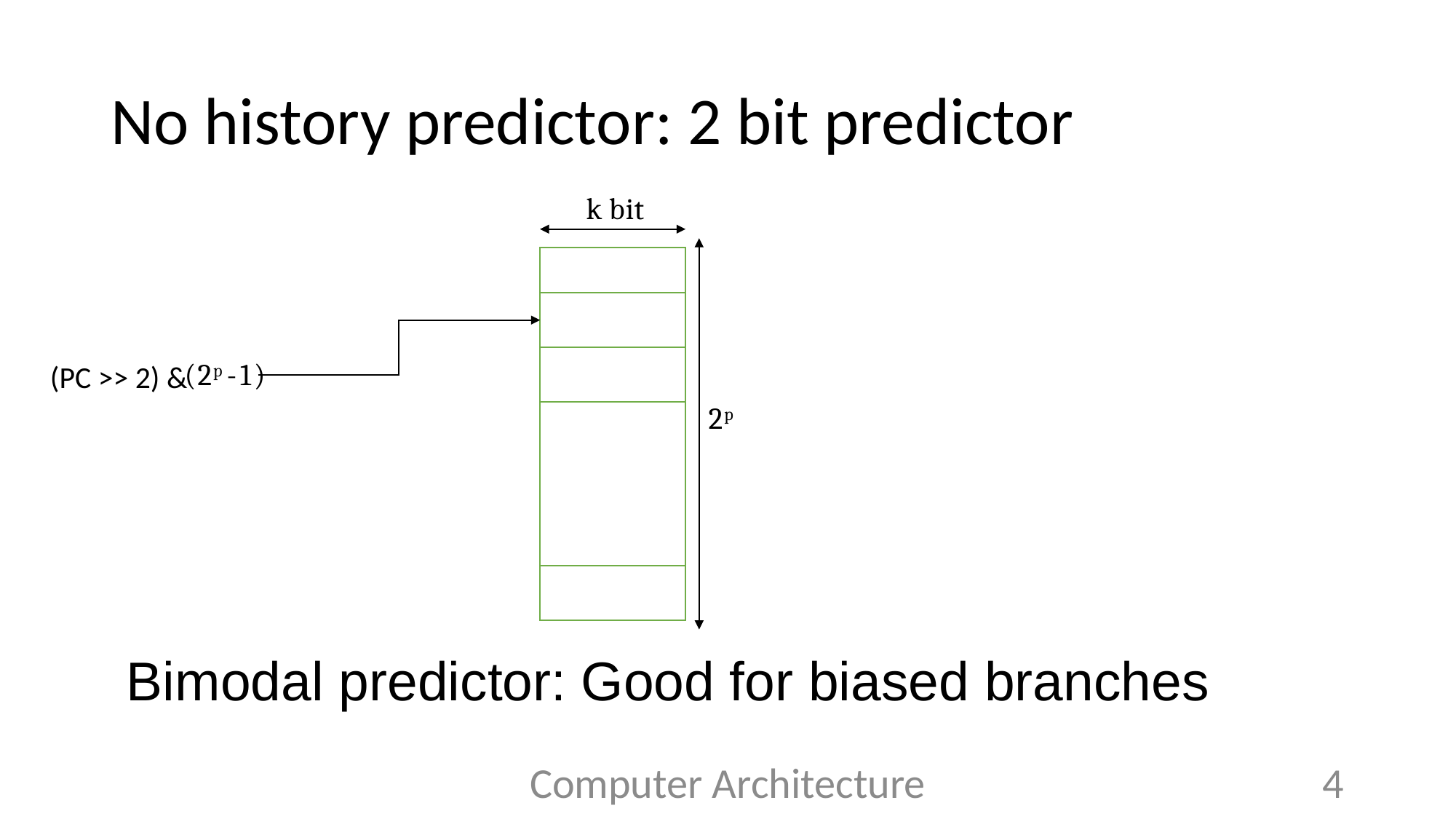

# No history predictor: 2 bit predictor
k bit

(2p -1)
(PC >> 2) &
2p

Bimodal predictor: Good for biased branches
Computer Architecture
4